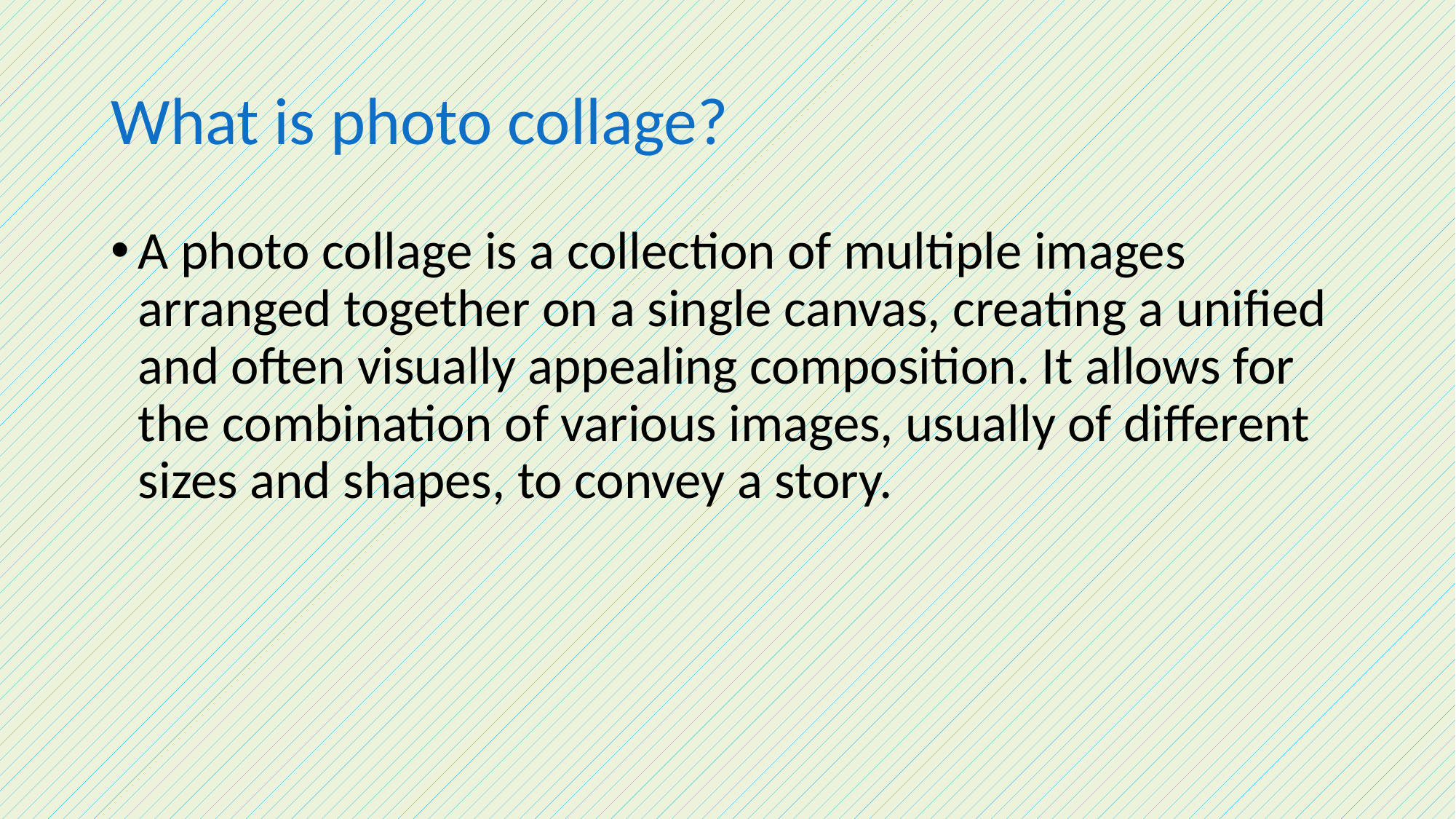

# What is photo collage?
A photo collage is a collection of multiple images arranged together on a single canvas, creating a unified and often visually appealing composition. It allows for the combination of various images, usually of different sizes and shapes, to convey a story.